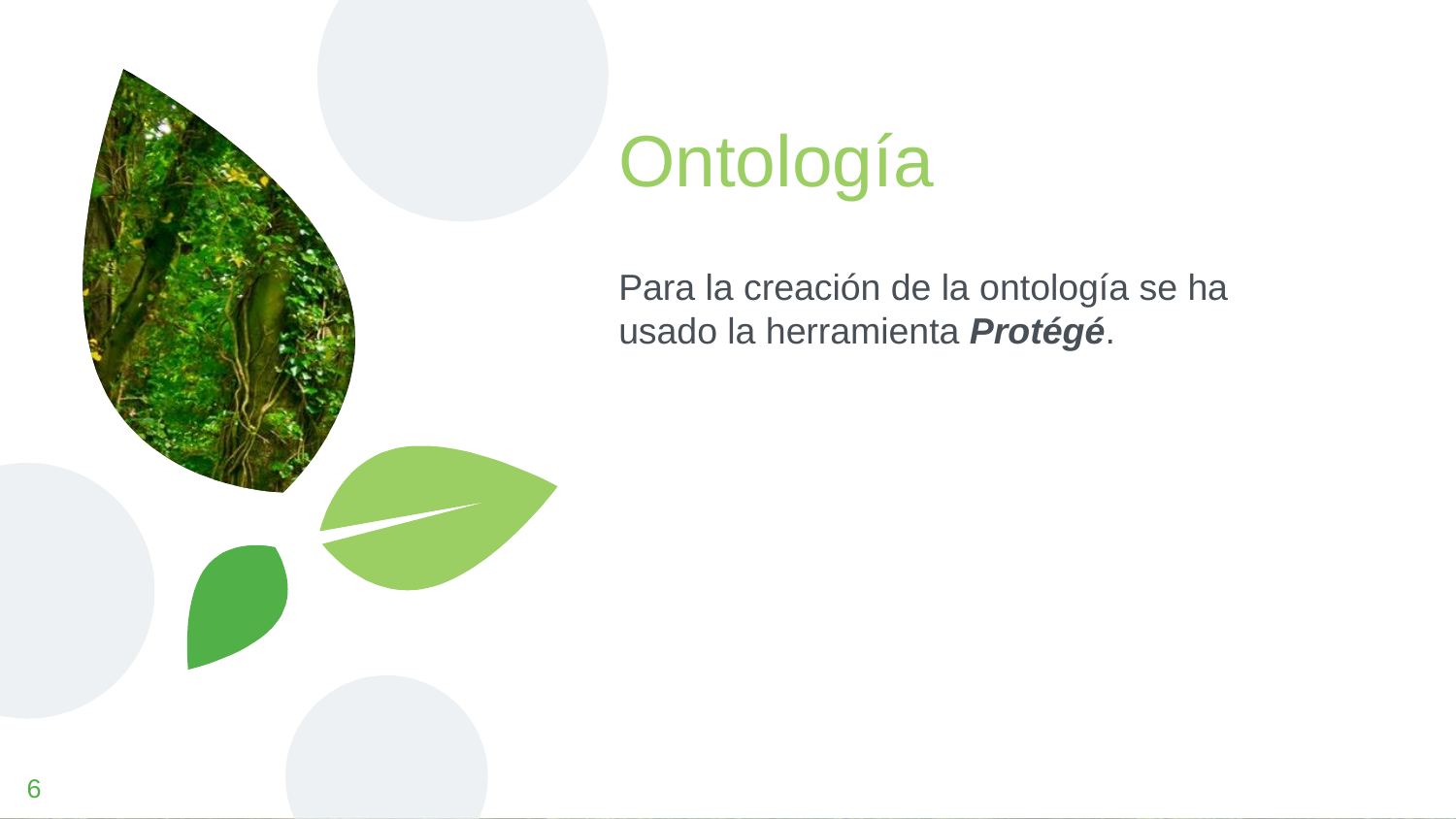

# Ontología
Para la creación de la ontología se ha usado la herramienta Protégé.
6